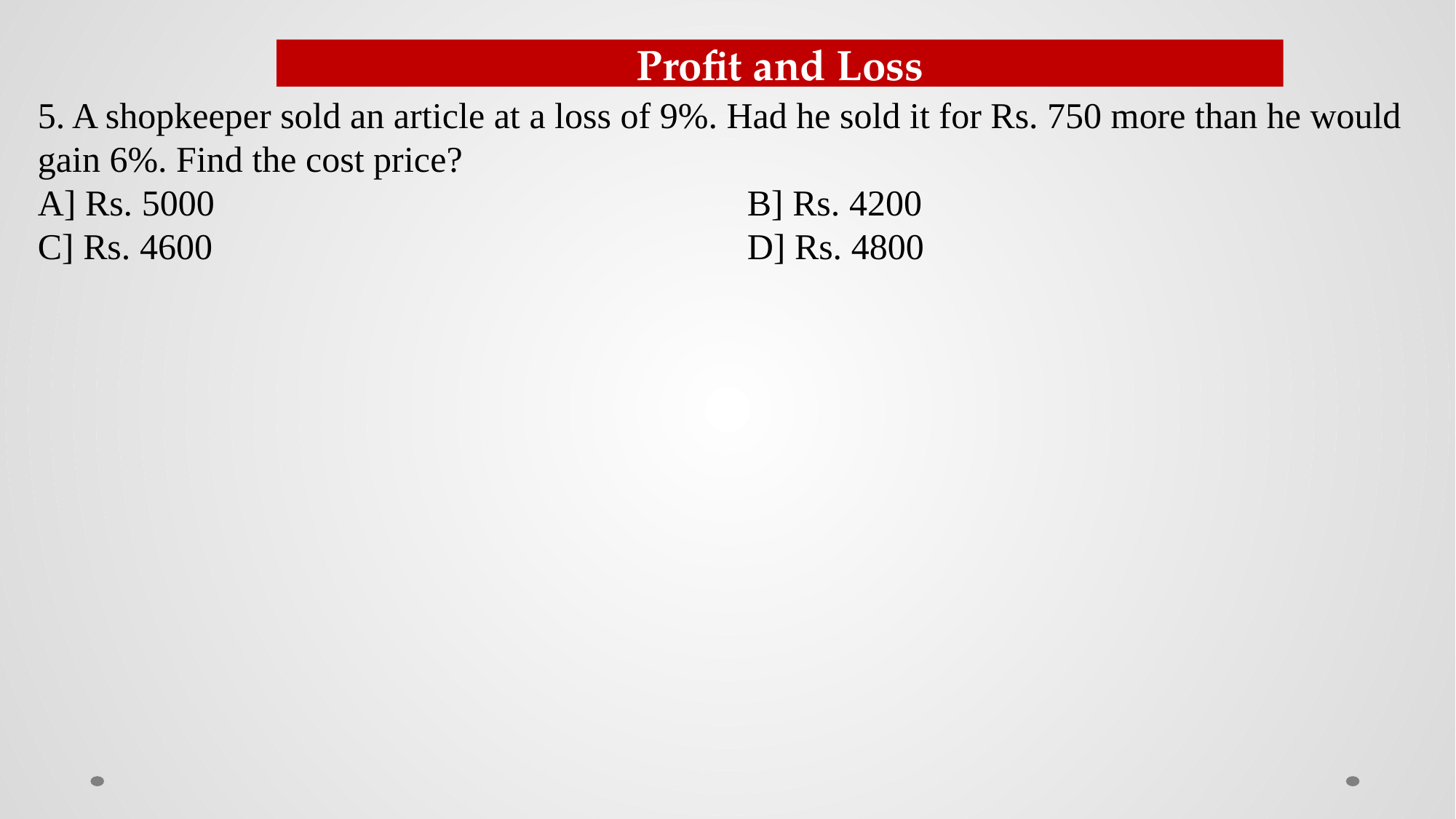

Profit and Loss
5. A shopkeeper sold an article at a loss of 9%. Had he sold it for Rs. 750 more than he would gain 6%. Find the cost price?
A] Rs. 5000 					B] Rs. 4200
C] Rs. 4600 					D] Rs. 4800